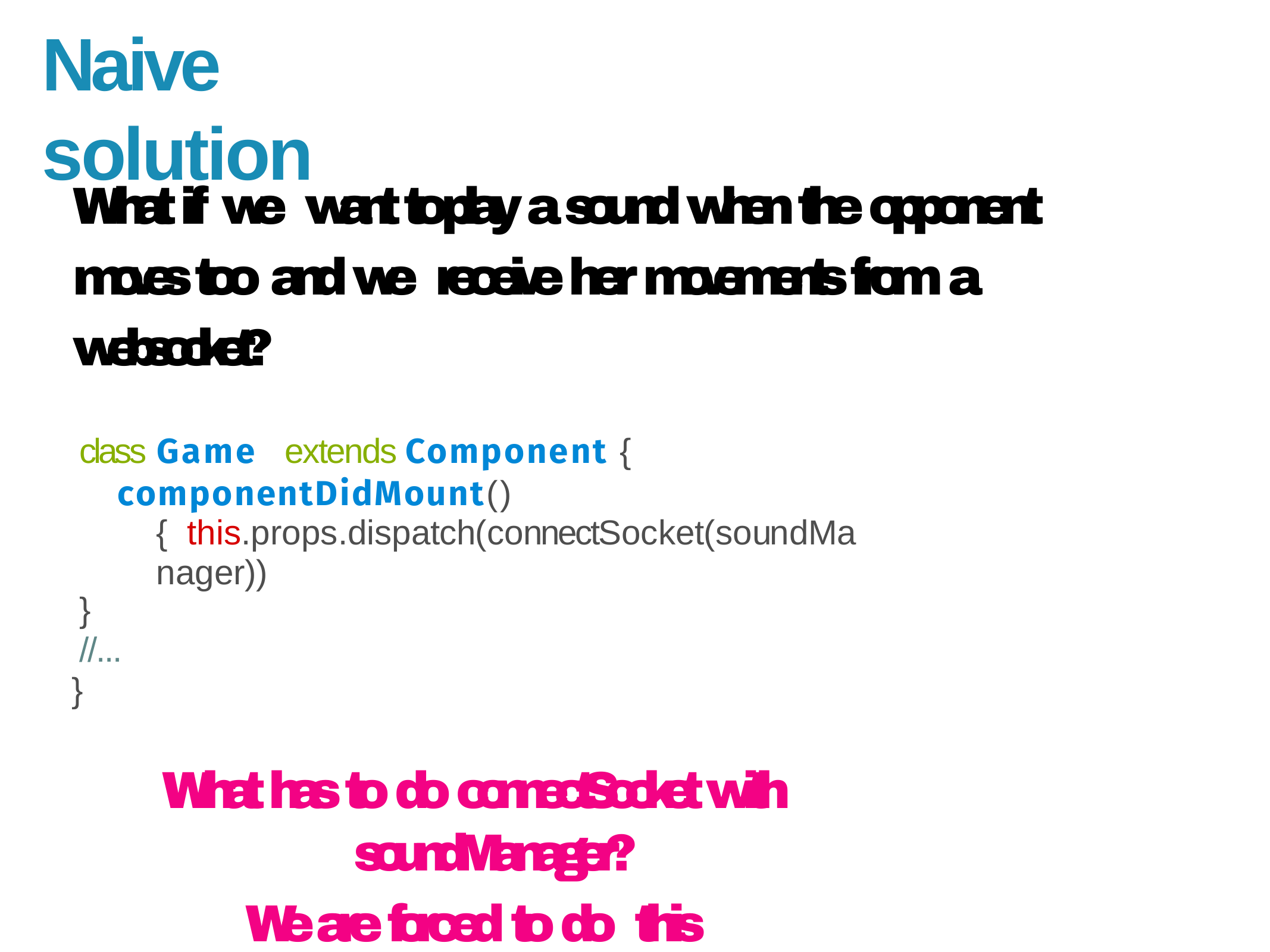

# Naive solution
What if we want to play a sound when the opponent moves too  and we receive her movements from a websocket?
class Game	extends Component {
componentDidMount() {  this.props.dispatch(connectSocket(soundManager))
}
//...
}

What has to do connectSocket with soundManager?
We are forced to do this
because we don’t know anything better :_(